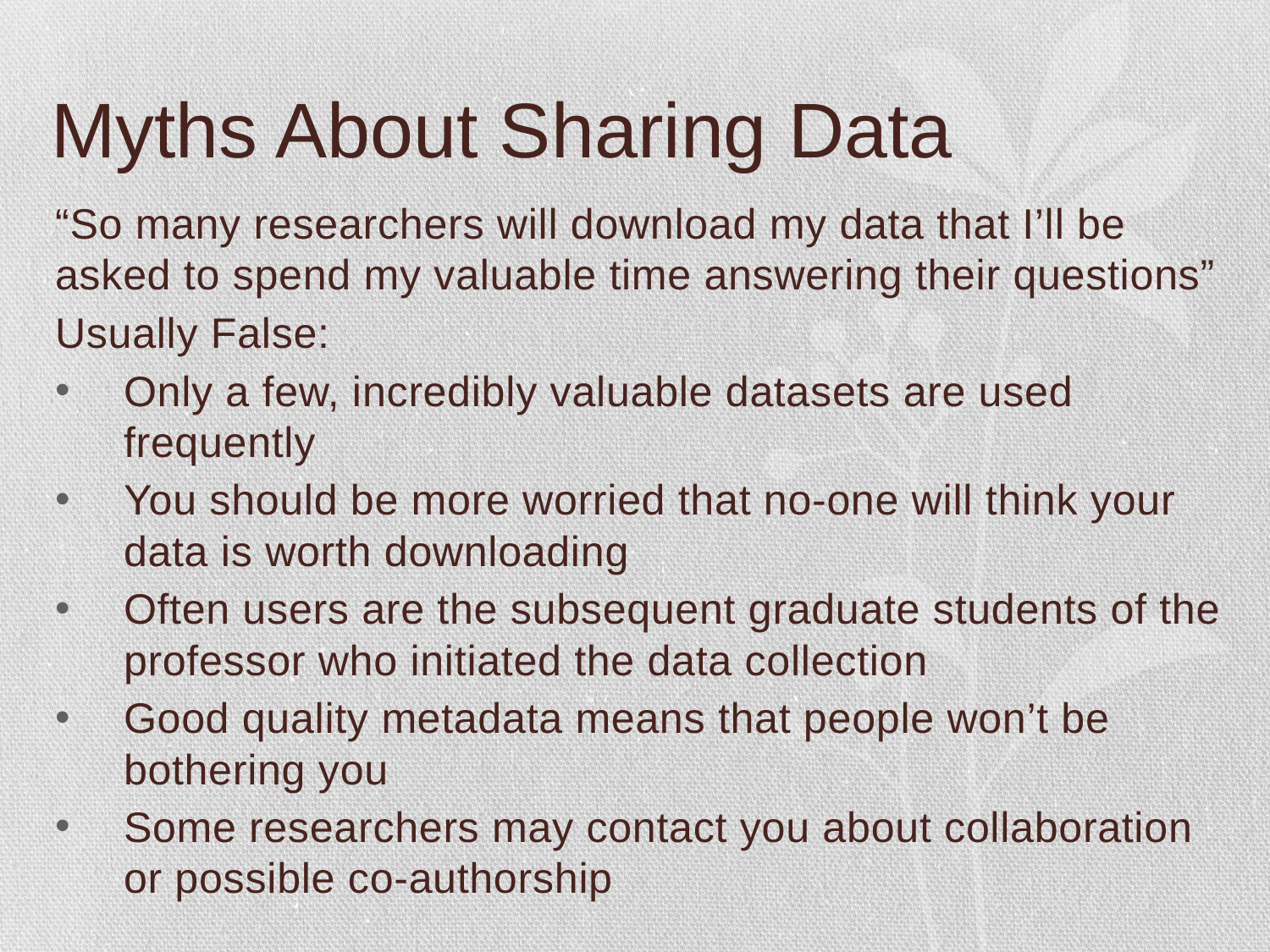

# Myths About Sharing Data
“So many researchers will download my data that I’ll be asked to spend my valuable time answering their questions”
Usually False:
Only a few, incredibly valuable datasets are used frequently
You should be more worried that no-one will think your data is worth downloading
Often users are the subsequent graduate students of the professor who initiated the data collection
Good quality metadata means that people won’t be bothering you
Some researchers may contact you about collaboration or possible co-authorship